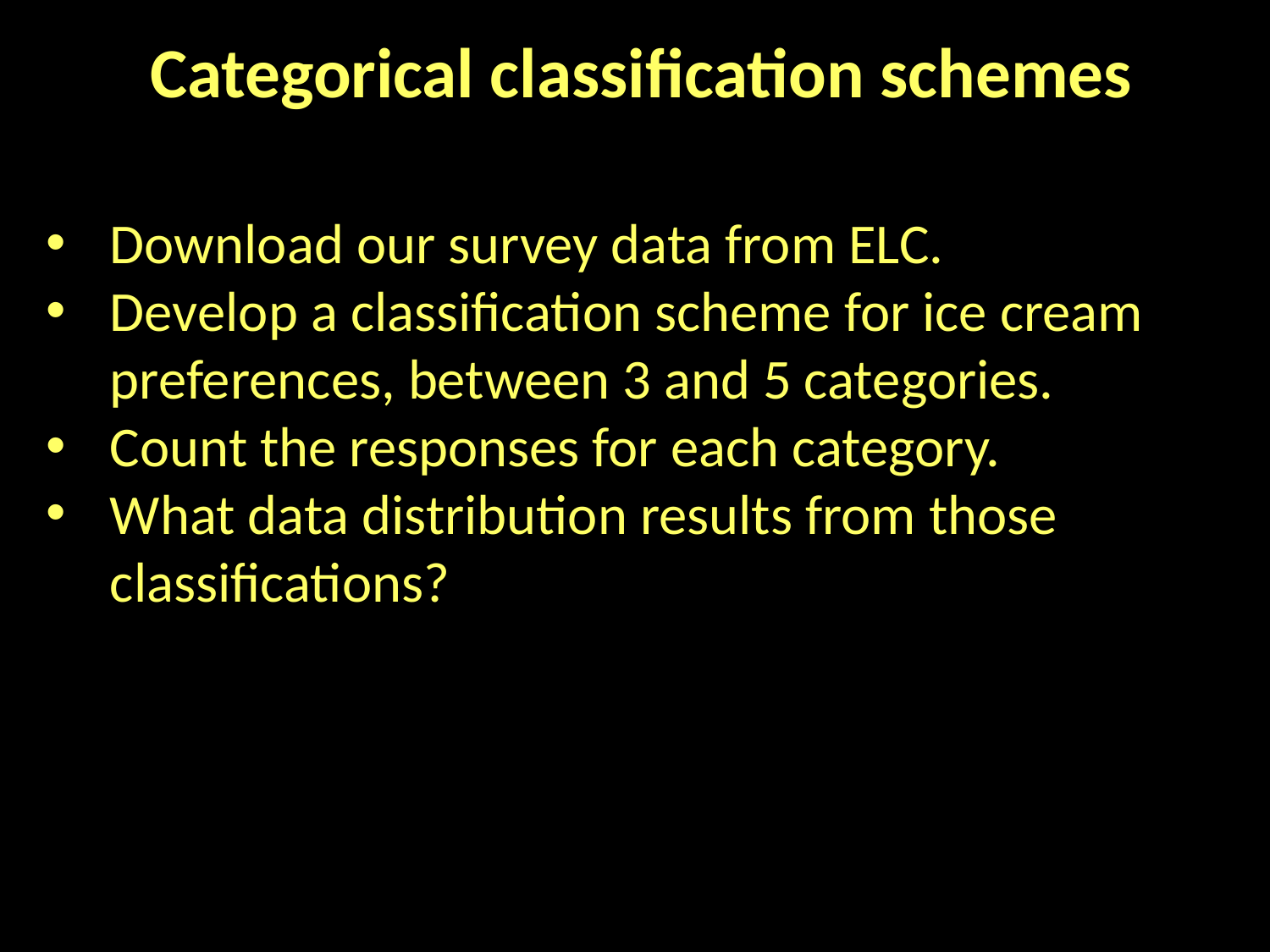

Categorical classification schemes
Download our survey data from ELC.
Develop a classification scheme for ice cream preferences, between 3 and 5 categories.
Count the responses for each category.
What data distribution results from those classifications?